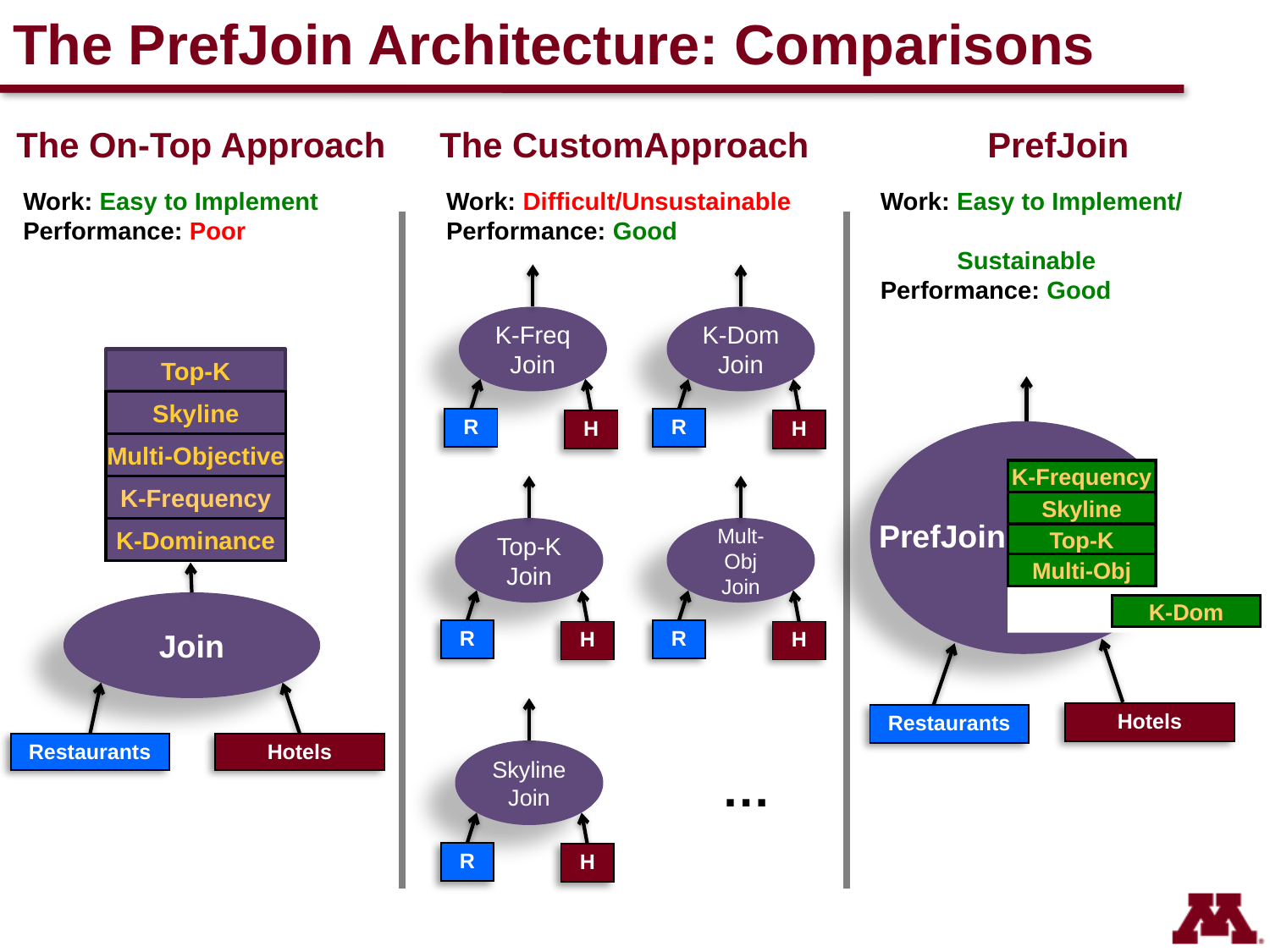

# The PrefJoin Architecture: Comparisons
The On-Top Approach
The CustomApproach
PrefJoin
Work: Easy to Implement
Performance: Poor
Work: Difficult/Unsustainable
Performance: Good
Work: Easy to Implement/
           Sustainable
Performance: Good
K-Freq
Join
K-Dom
Join
Top-K
Skyline
| R |
| --- |
| R |
| --- |
| H |
| --- |
| H |
| --- |

Multi-Objective

K-Frequency
K-Frequency
Skyline
PrefJoin
Top-K
Join
Mult-Obj
Join
K-Dominance
Top-K
Multi-Obj
Join
K-Dom
| R |
| --- |
| R |
| --- |
| H |
| --- |
| H |
| --- |
| Hotels |
| --- |
| Restaurants |
| --- |
| Restaurants |
| --- |
| Hotels |
| --- |
Skyline
Join
…
| R |
| --- |
| H |
| --- |